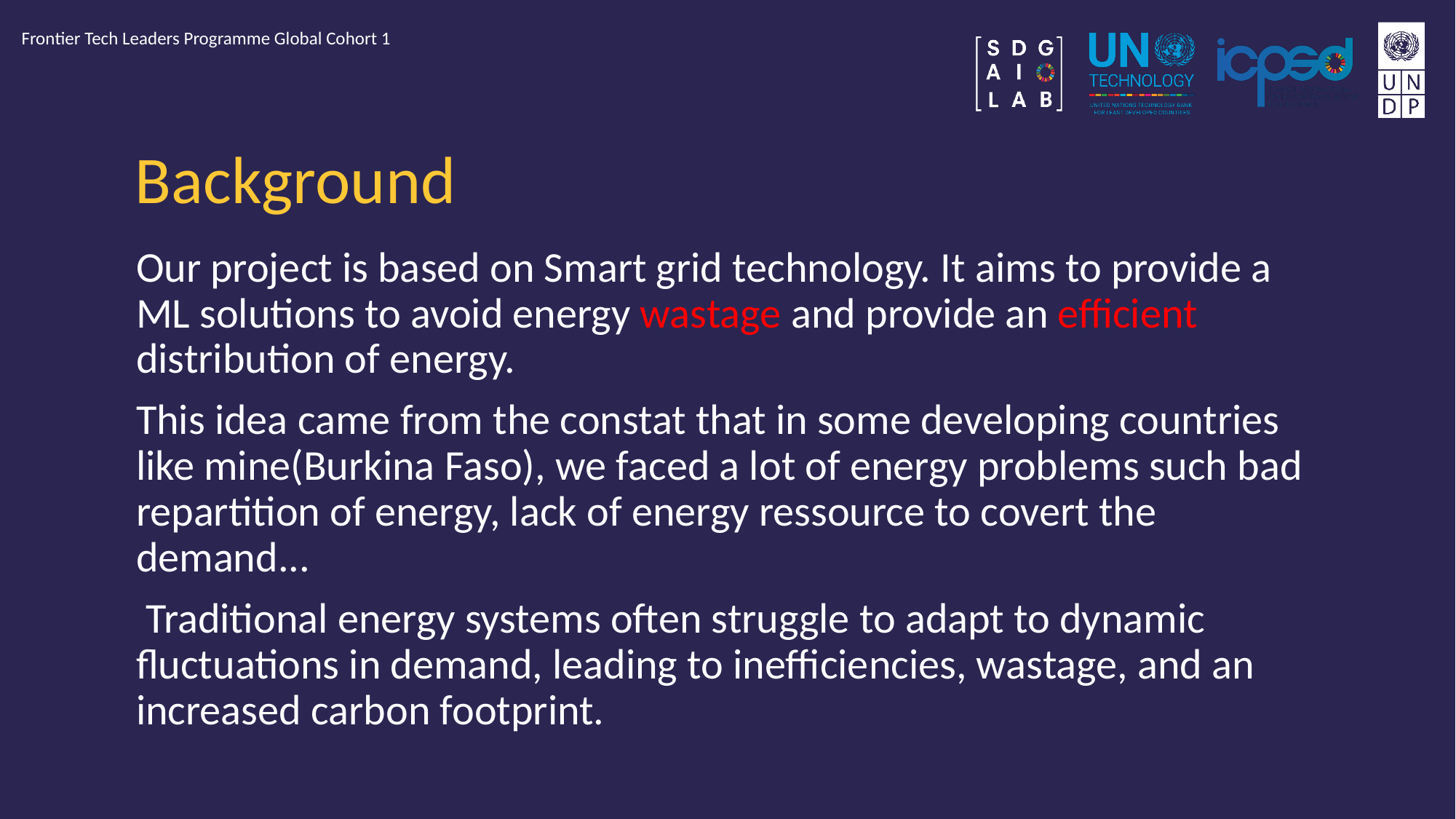

Frontier Tech Leaders Programme Global Cohort 1
# Background

Our project is based on Smart grid technology. It aims to provide a ML solutions to avoid energy wastage and provide an efficient distribution of energy.
This idea came from the constat that in some developing countries like mine(Burkina Faso), we faced a lot of energy problems such bad repartition of energy, lack of energy ressource to covert the demand...
 Traditional energy systems often struggle to adapt to dynamic fluctuations in demand, leading to inefficiencies, wastage, and an increased carbon footprint.